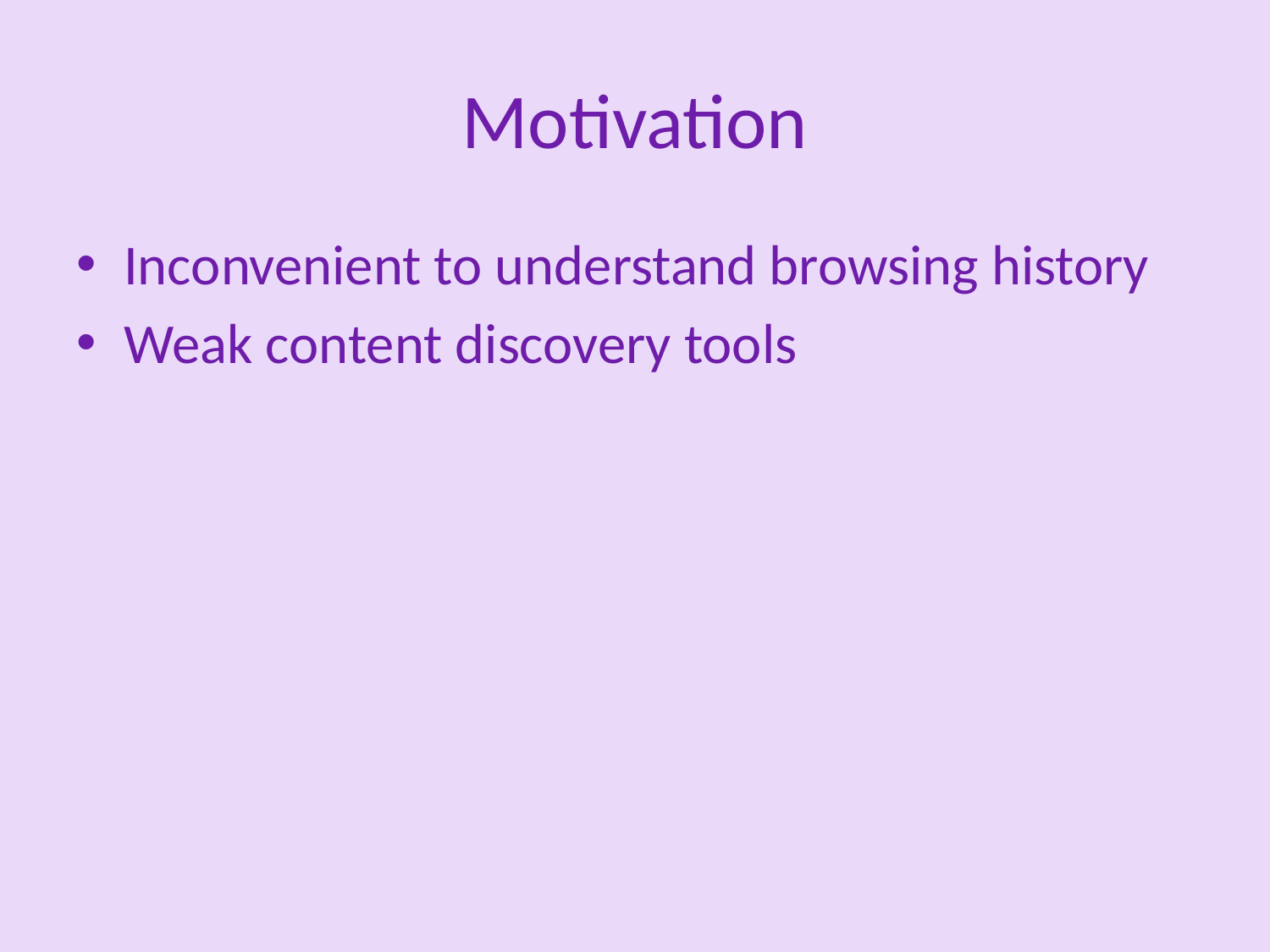

# Motivation
Inconvenient to understand browsing history
Weak content discovery tools